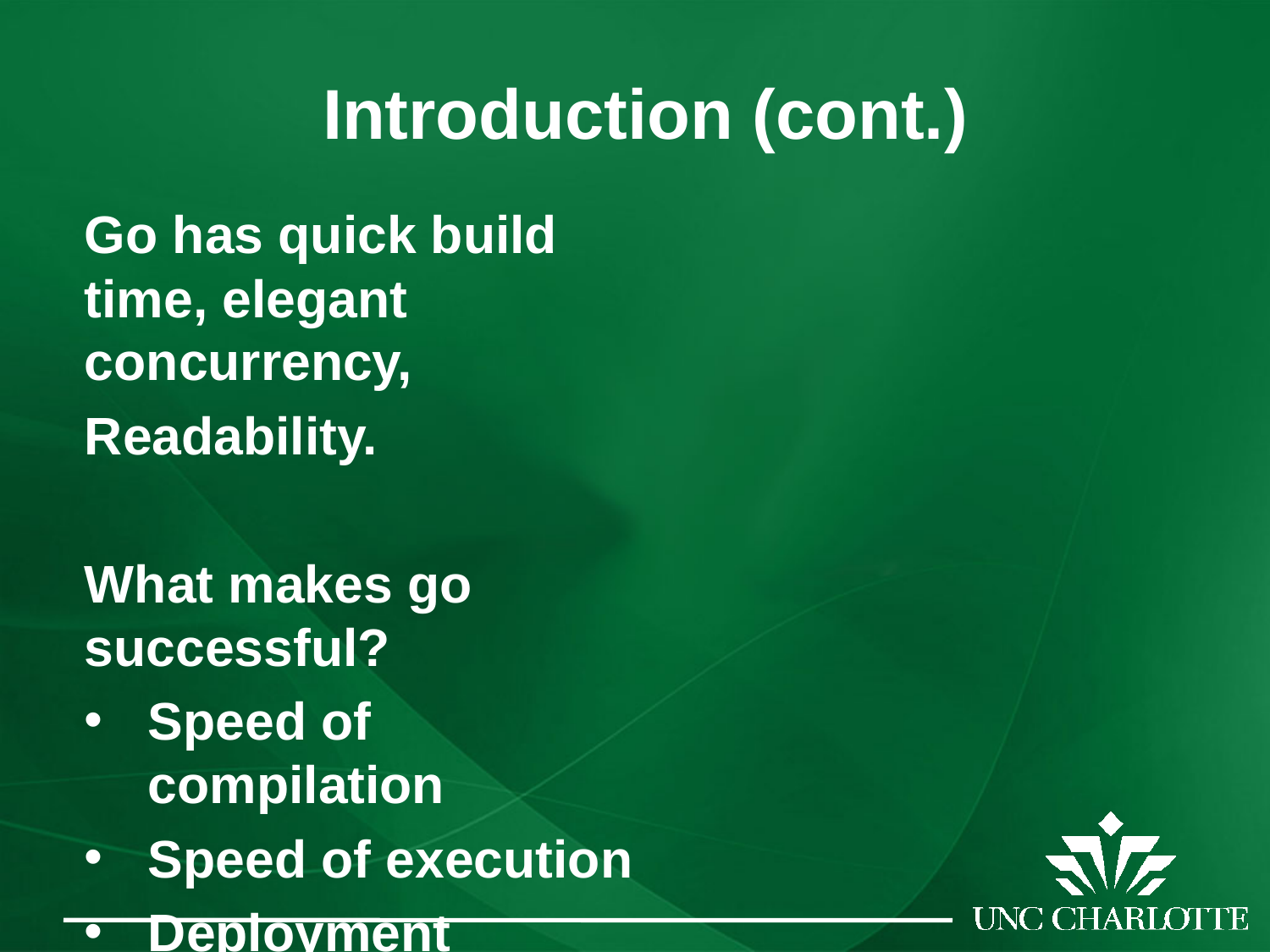

# Introduction (cont.)
Go has quick build time, elegant concurrency,
Readability.

What makes go successful?
Speed of compilation
Speed of execution
Deployment
Tools
Libraries